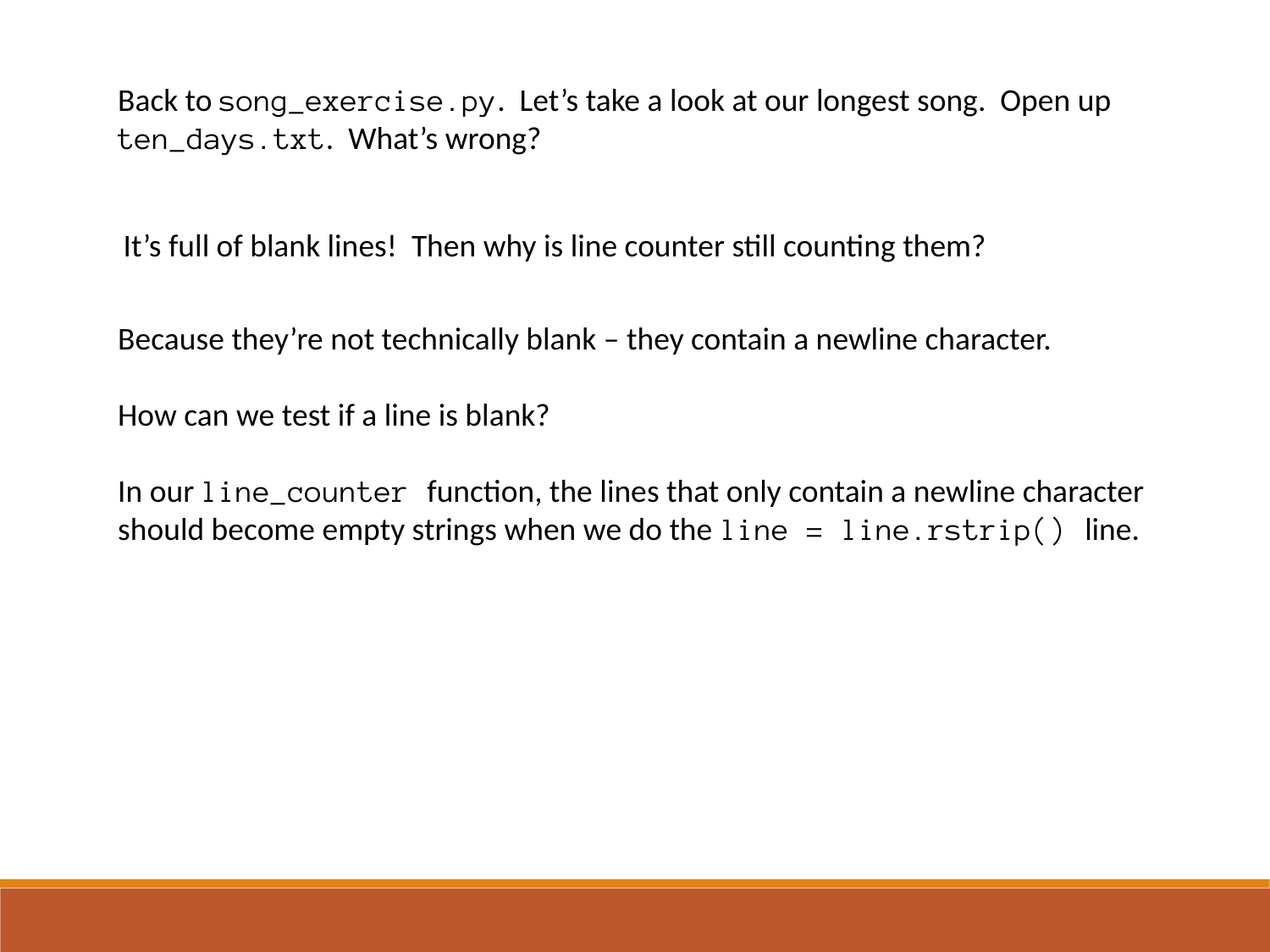

Back to song_exercise.py.  Let’s take a look at our longest song.  Open up ten_days.txt.  What’s wrong?
It’s full of blank lines!  Then why is line counter still counting them?
Because they’re not technically blank – they contain a newline character.

How can we test if a line is blank?

In our line_counter function, the lines that only contain a newline character should become empty strings when we do the line = line.rstrip() line.